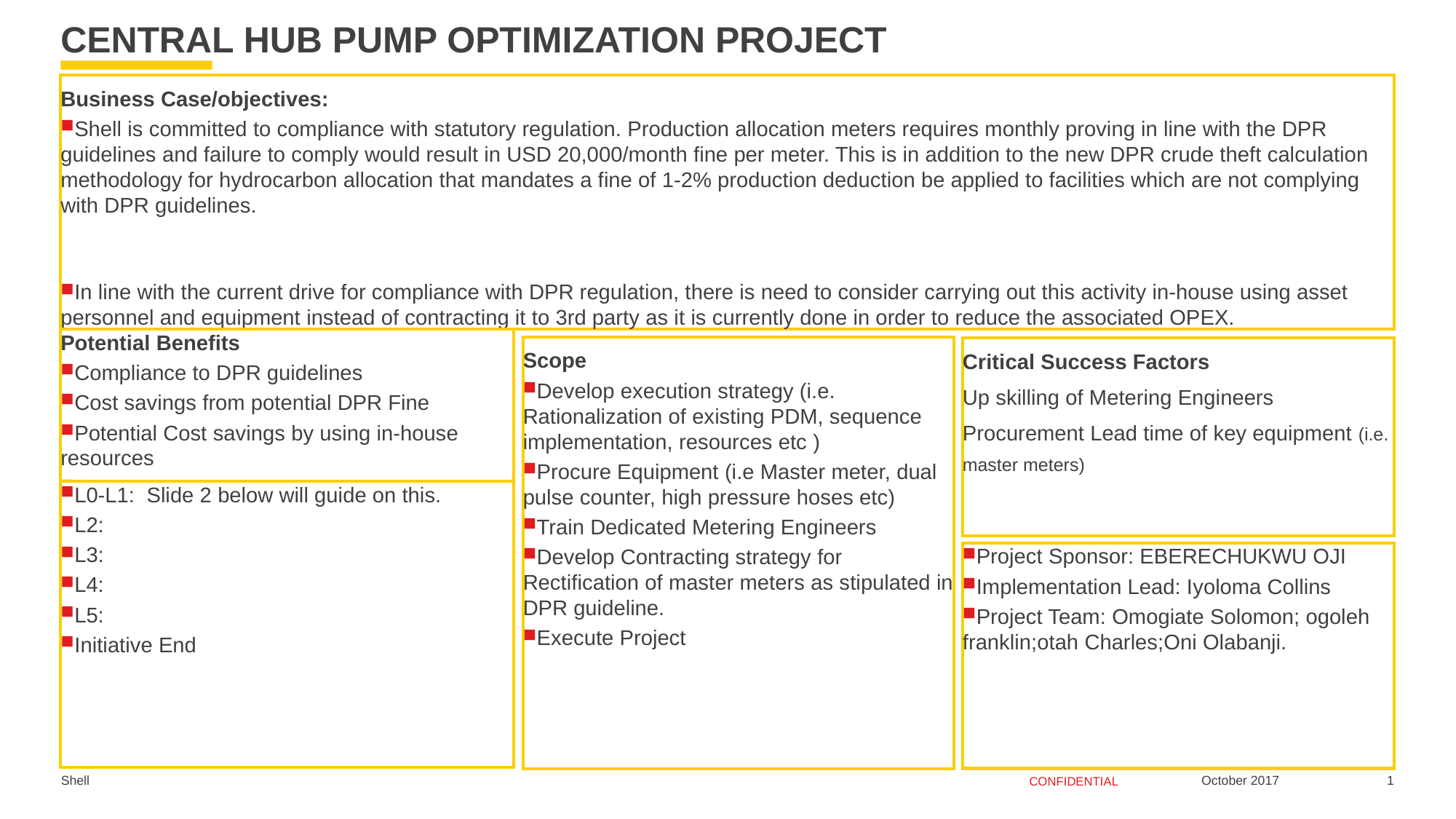

# CENTRAL HUB PUMP OPTIMIZATION PROJECT
Business Case/objectives:
Shell is committed to compliance with statutory regulation. Production allocation meters requires monthly proving in line with the DPR guidelines and failure to comply would result in USD 20,000/month fine per meter. This is in addition to the new DPR crude theft calculation methodology for hydrocarbon allocation that mandates a fine of 1-2% production deduction be applied to facilities which are not complying with DPR guidelines.

In line with the current drive for compliance with DPR regulation, there is need to consider carrying out this activity in-house using asset personnel and equipment instead of contracting it to 3rd party as it is currently done in order to reduce the associated OPEX.
Potential Benefits
Compliance to DPR guidelines
Cost savings from potential DPR Fine
Potential Cost savings by using in-house resources
Company reputation is preserved.

Scope
Develop execution strategy (i.e. Rationalization of existing PDM, sequence implementation, resources etc )
Procure Equipment (i.e Master meter, dual pulse counter, high pressure hoses etc)
Train Dedicated Metering Engineers
Develop Contracting strategy for Rectification of master meters as stipulated in DPR guideline.
Execute Project

Critical Success Factors
Up skilling of Metering Engineers
Procurement Lead time of key equipment (i.e. master meters)

L0-L1:  Slide 2 below will guide on this.
L2:
L3:
L4:
L5:
Initiative End
Project Sponsor: EBERECHUKWU OJI
Implementation Lead: Iyoloma Collins
Project Team: Omogiate Solomon; ogoleh franklin;otah Charles;Oni Olabanji.

1
October 2017